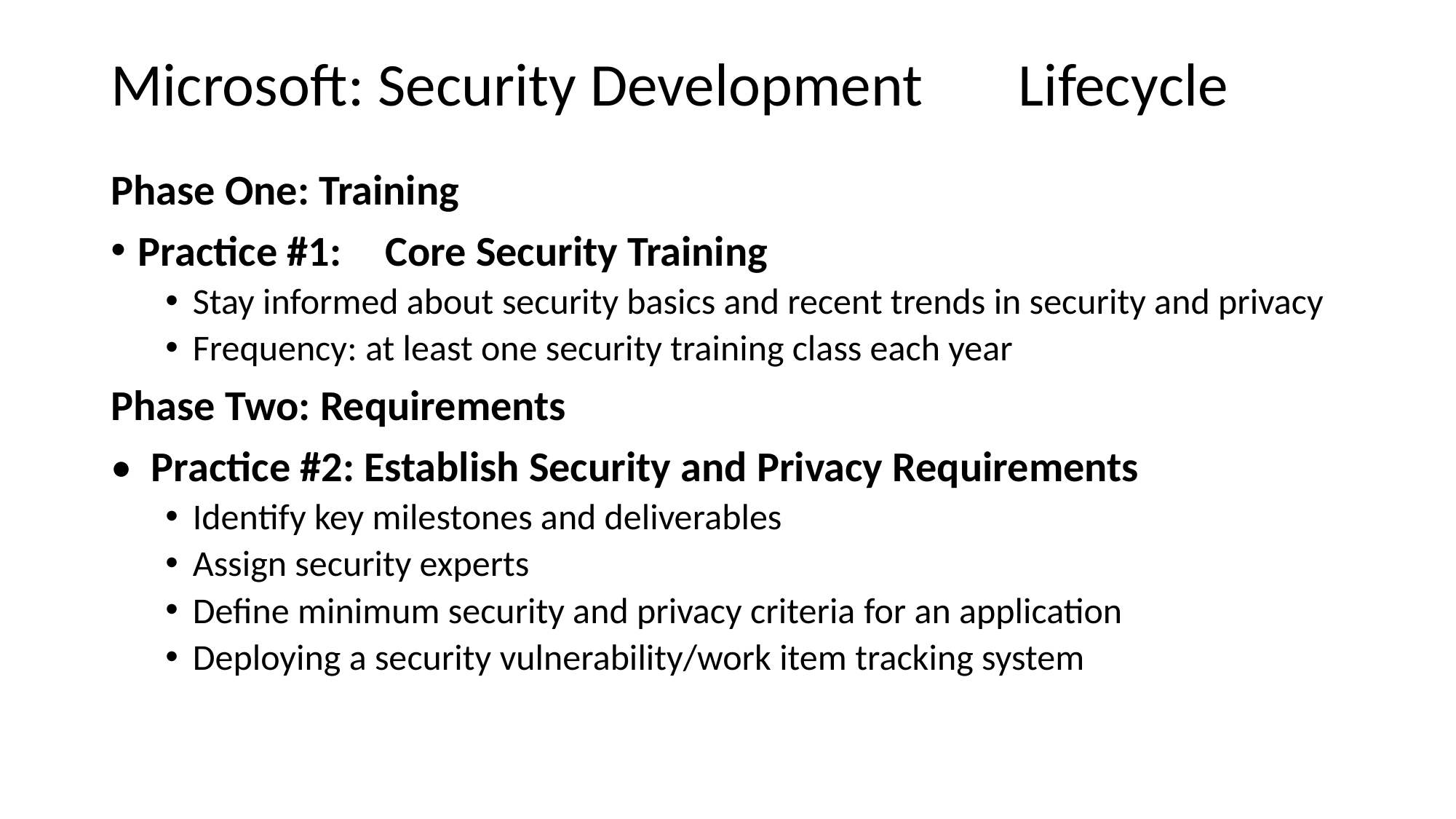

# Microsoft: Security Development	 Lifecycle
Phase One: Training
Practice #1:	   Core Security Training
Stay informed about security basics and recent trends in security and privacy
Frequency: at least one security training class each year
Phase Two: Requirements
•  Practice #2: Establish Security and Privacy Requirements
Identify key milestones and deliverables
Assign security experts
Define minimum security and privacy criteria for an application
Deploying a security vulnerability/work item tracking system